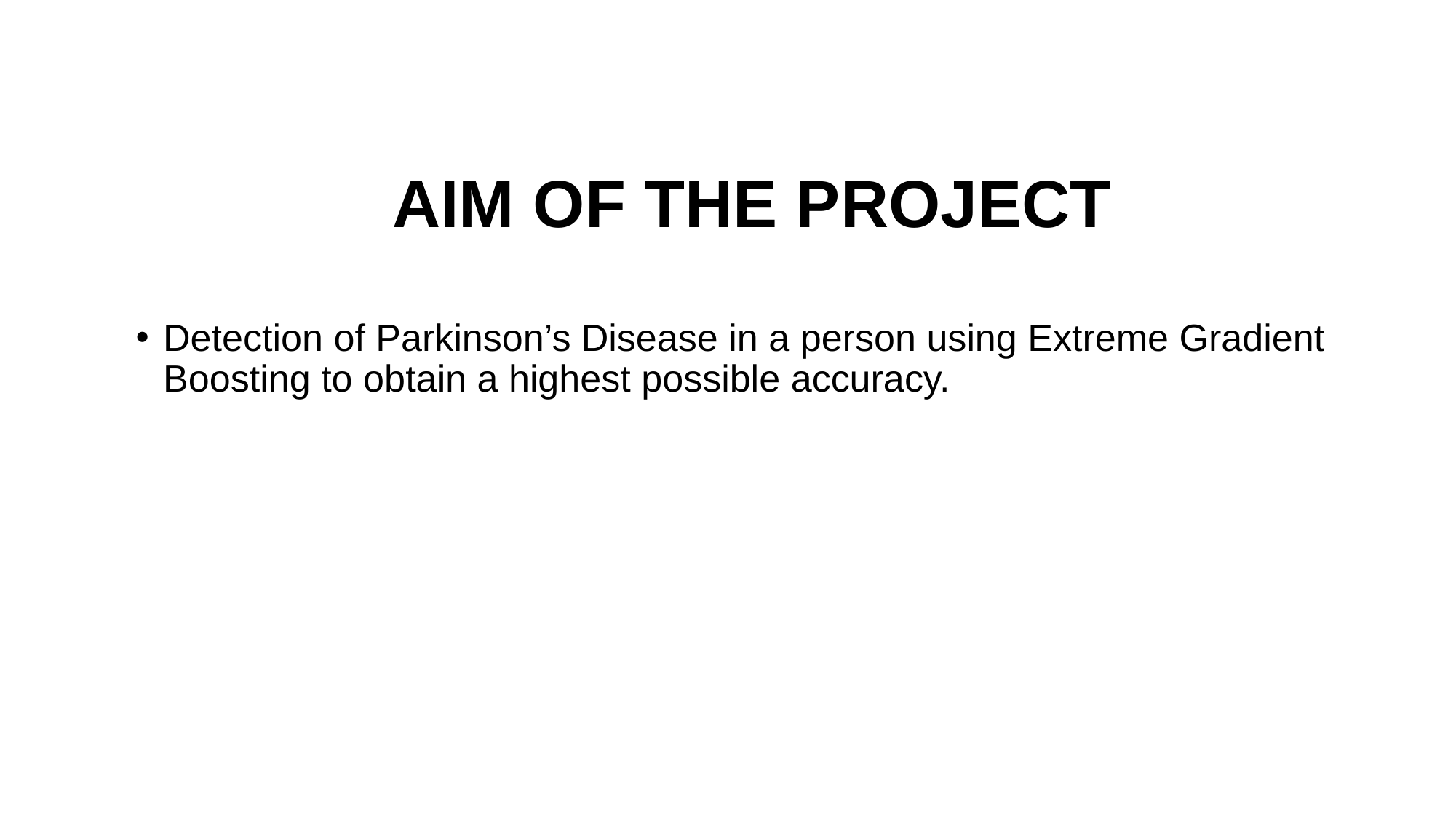

# AIM OF THE PROJECT
Detection of Parkinson’s Disease in a person using Extreme Gradient Boosting to obtain a highest possible accuracy.